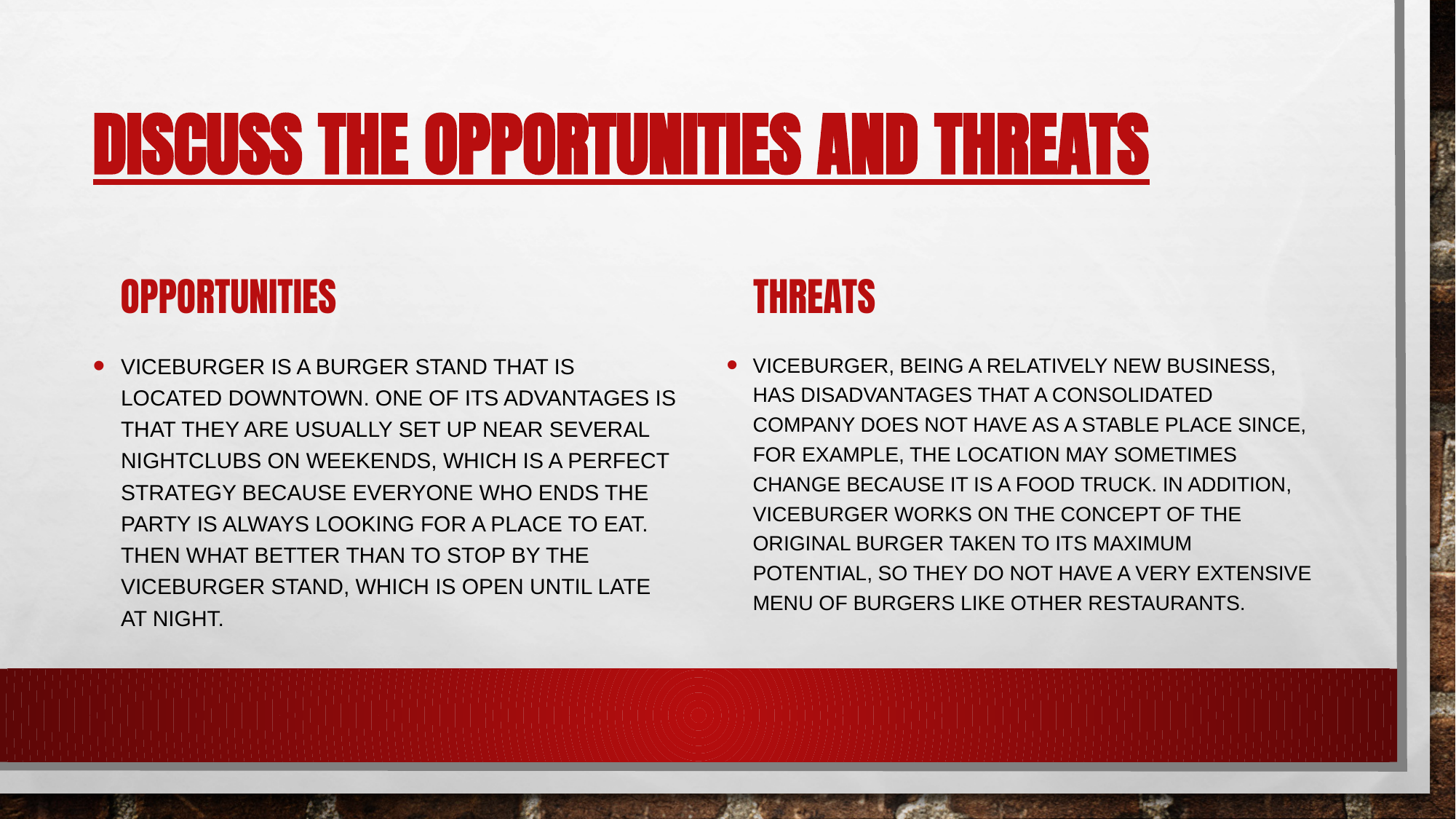

# Discuss the opportunities and threats
Opportunities
Threats
ViceBurger is a burger stand that is located downtown. One of its advantages is that they are usually set up near several nightclubs on weekends, which is a perfect strategy because everyone who ends the party is always looking for a place to eat. Then what better than to stop by the ViceBurger stand, which is open until late at night.
ViceBurger, being a relatively new business, has disadvantages that a consolidated company does not have as a stable place since, for example, the location may sometimes change because it is a food truck. In addition, ViceBurger works on the concept of the original burger taken to its maximum potential, so they do not have a very extensive menu of burgers like other restaurants.